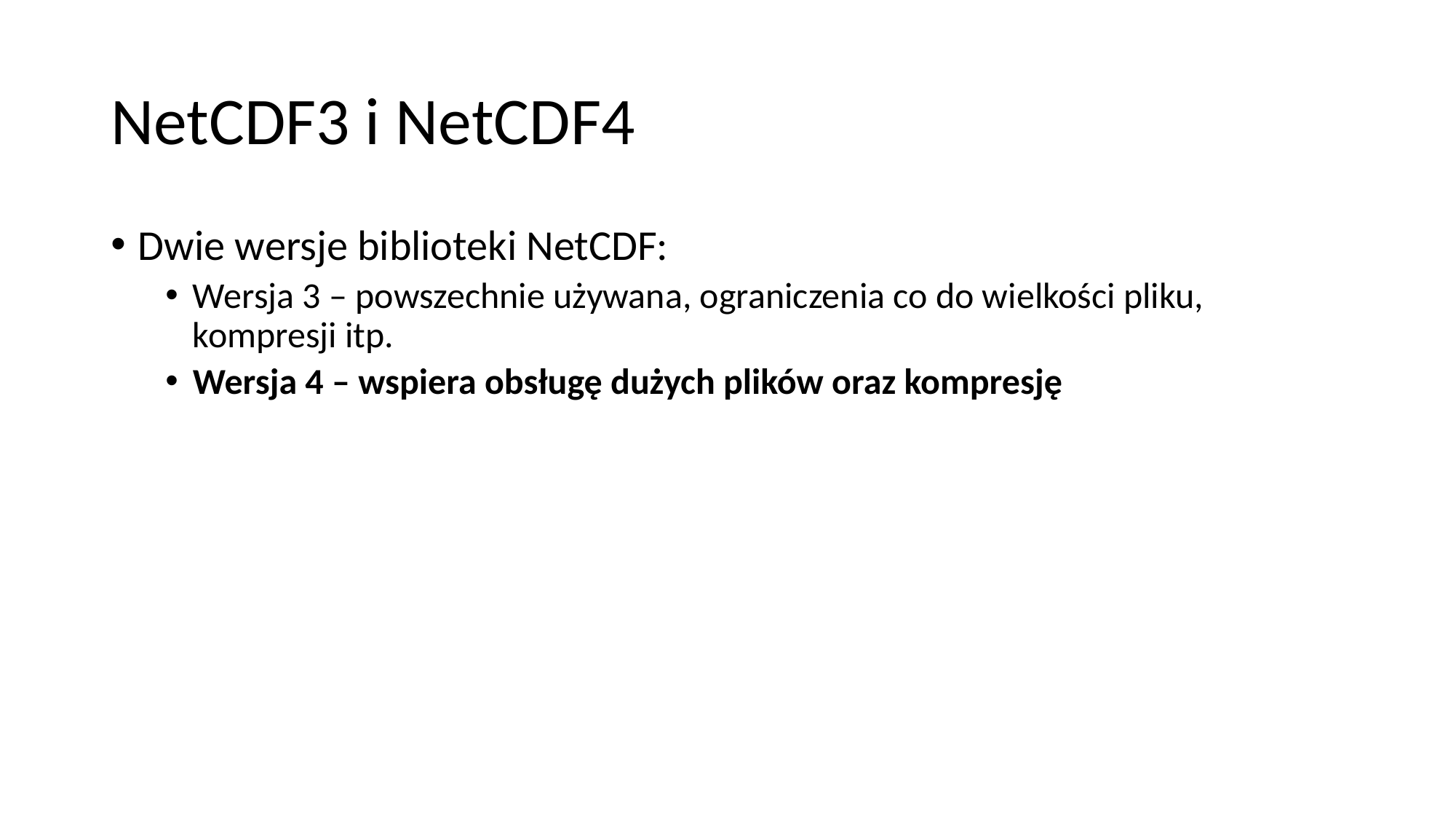

# NetCDF3 i NetCDF4
Dwie wersje biblioteki NetCDF:
Wersja 3 – powszechnie używana, ograniczenia co do wielkości pliku, kompresji itp.
Wersja 4 – wspiera obsługę dużych plików oraz kompresję